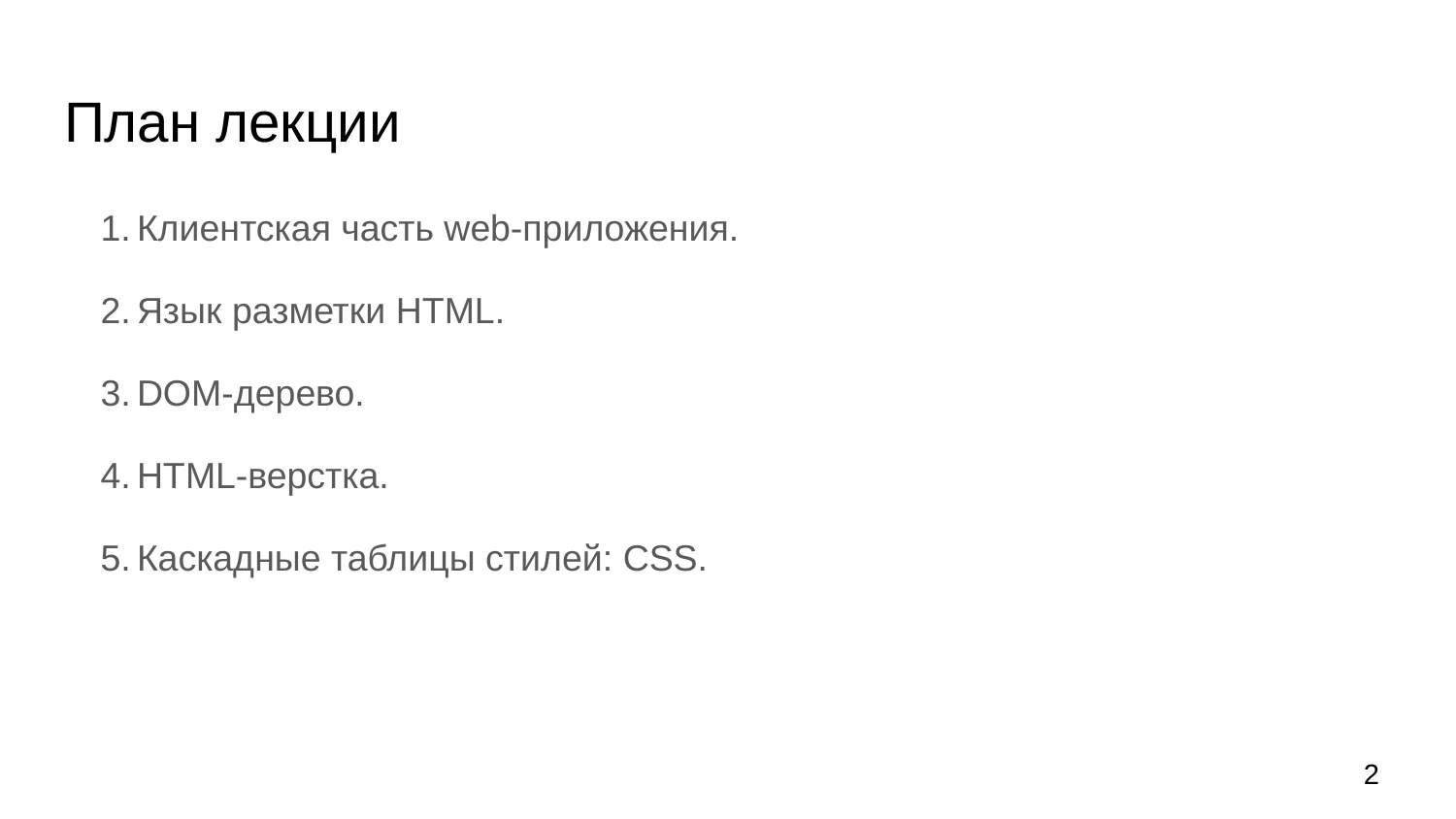

# План лекции
Клиентская часть web-приложения.
Язык разметки HTML.
DOM-дерево.
HTML-верстка.
Каскадные таблицы стилей: CSS.
2